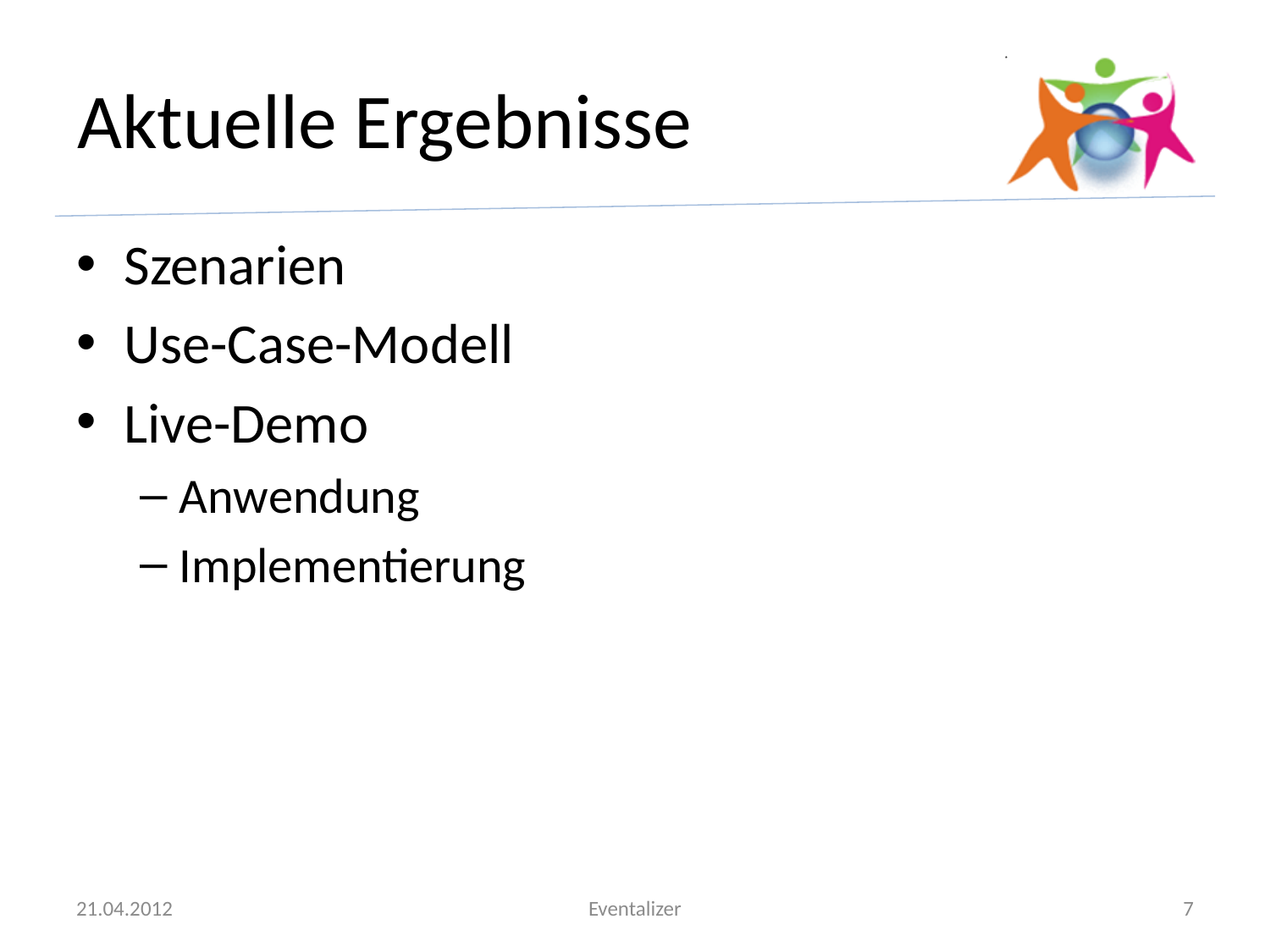

# Aktuelle Ergebnisse
Szenarien
Use-Case-Modell
Live-Demo
Anwendung
Implementierung
21.04.2012
Eventalizer
7